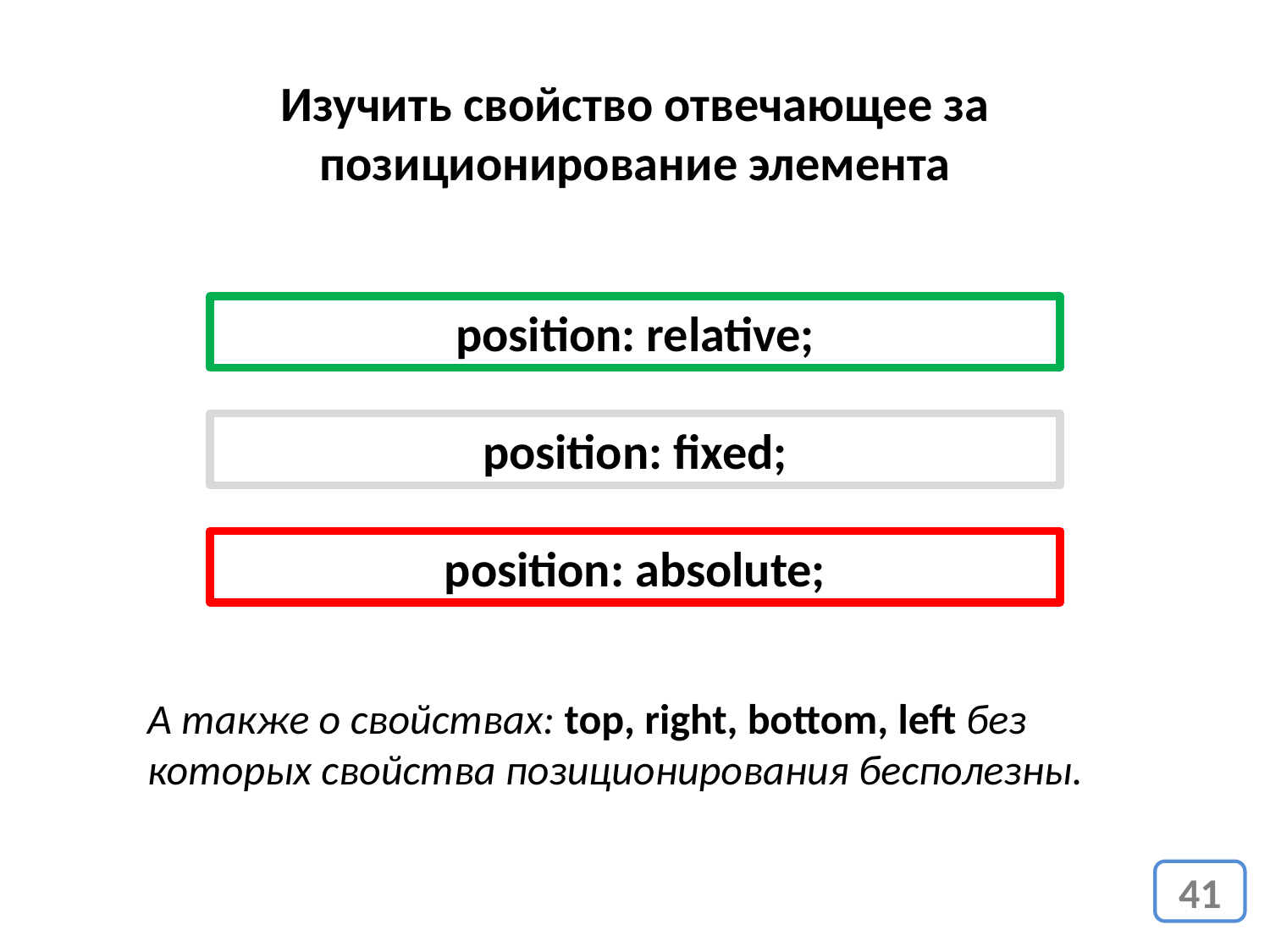

Изучить свойство отвечающее за позиционирование элемента
position: relative;
position: fixed;
position: absolute;
А также о свойствах: top, right, bottom, left без которых свойства позиционирования бесполезны.
41